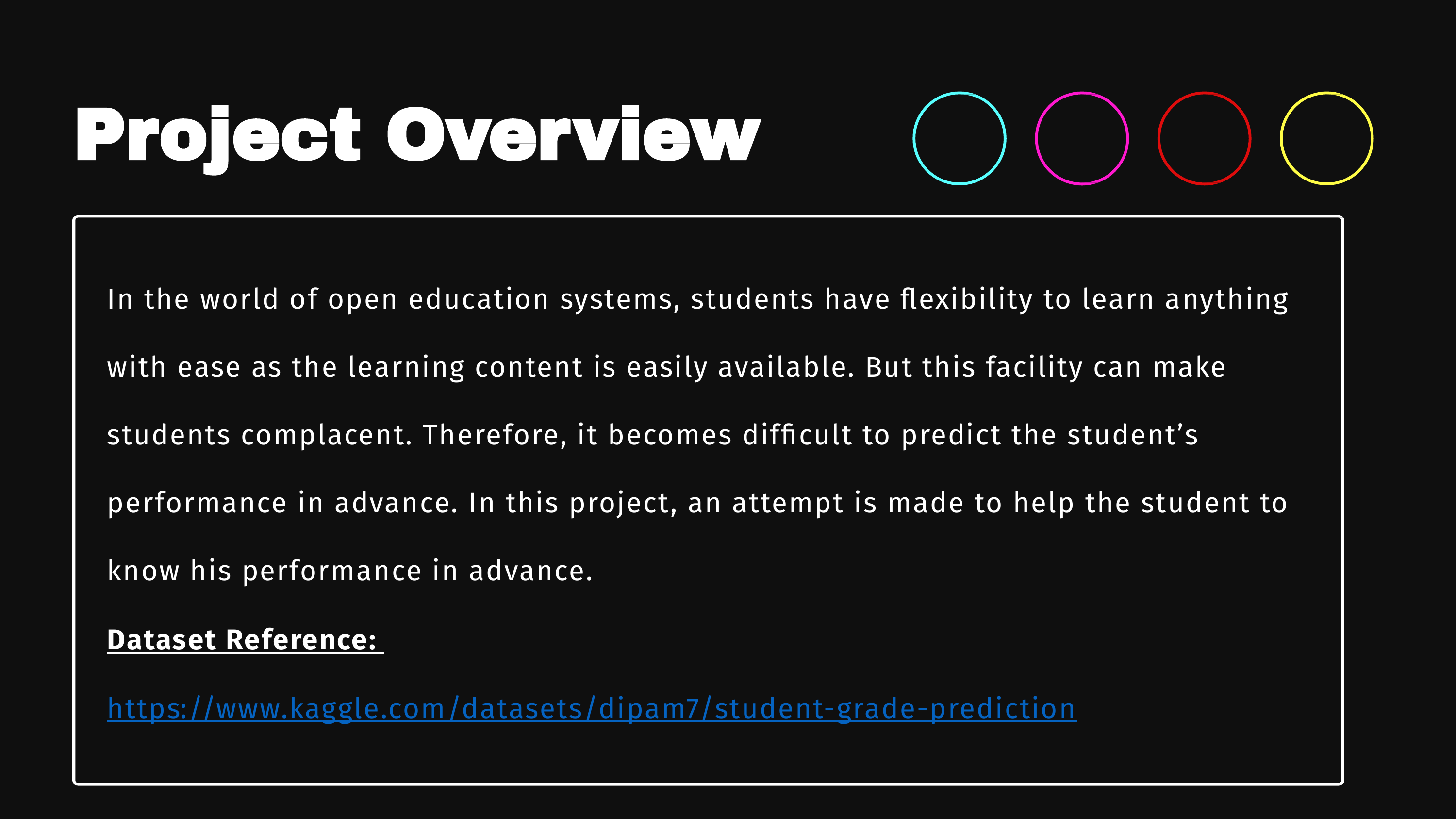

# Project Overview

In the world of open education systems, students have flexibility to learn anything with ease as the learning content is easily available. But this facility can make students complacent. Therefore, it becomes difficult to predict the student’s performance in advance. In this project, an attempt is made to help the student to know his performance in advance.
Dataset Reference:
https://www.kaggle.com/datasets/dipam7/student-grade-prediction